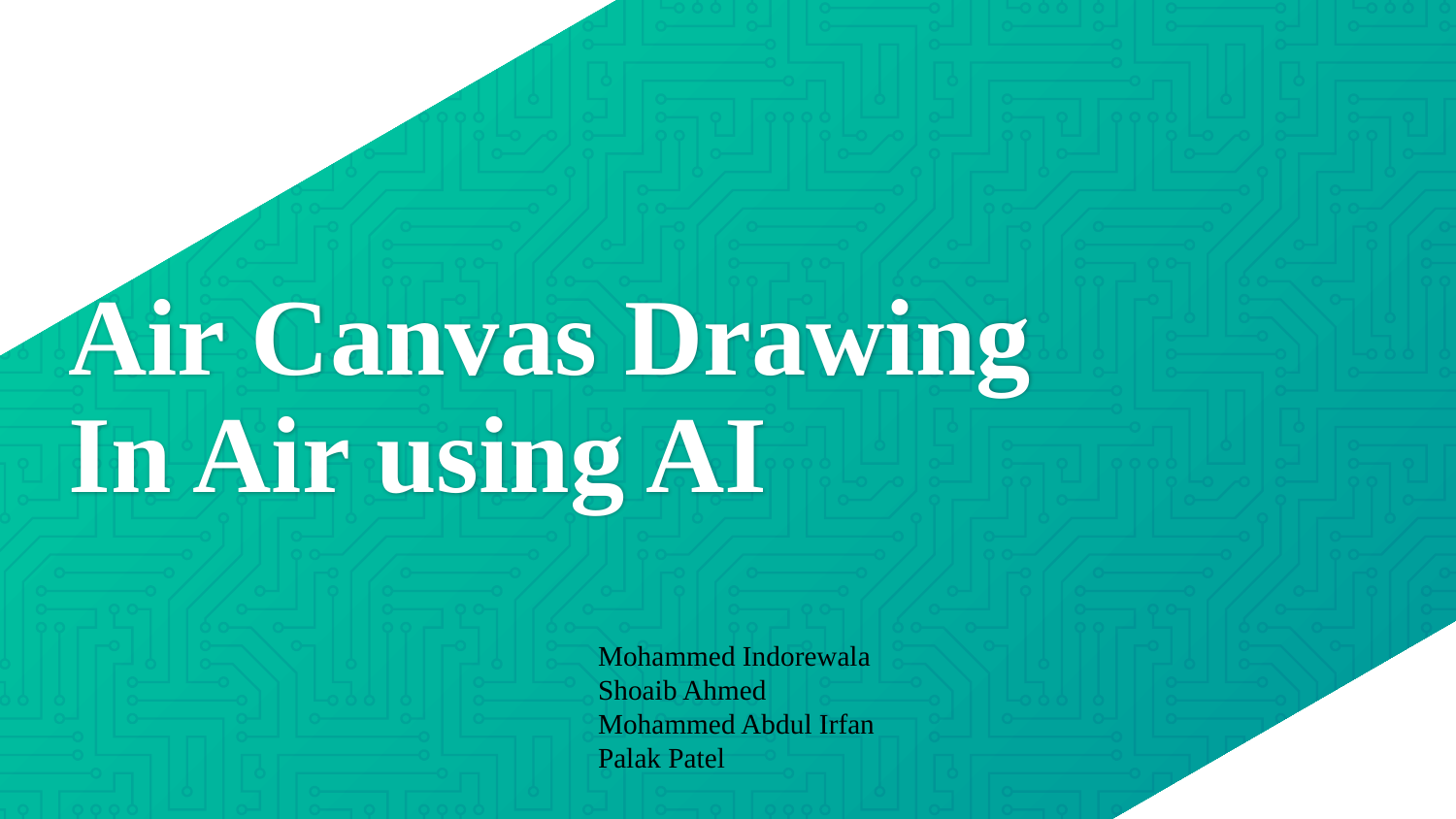

# Air Canvas Drawing In Air using AI
Mohammed Indorewala
Shoaib Ahmed
Mohammed Abdul Irfan
Palak Patel